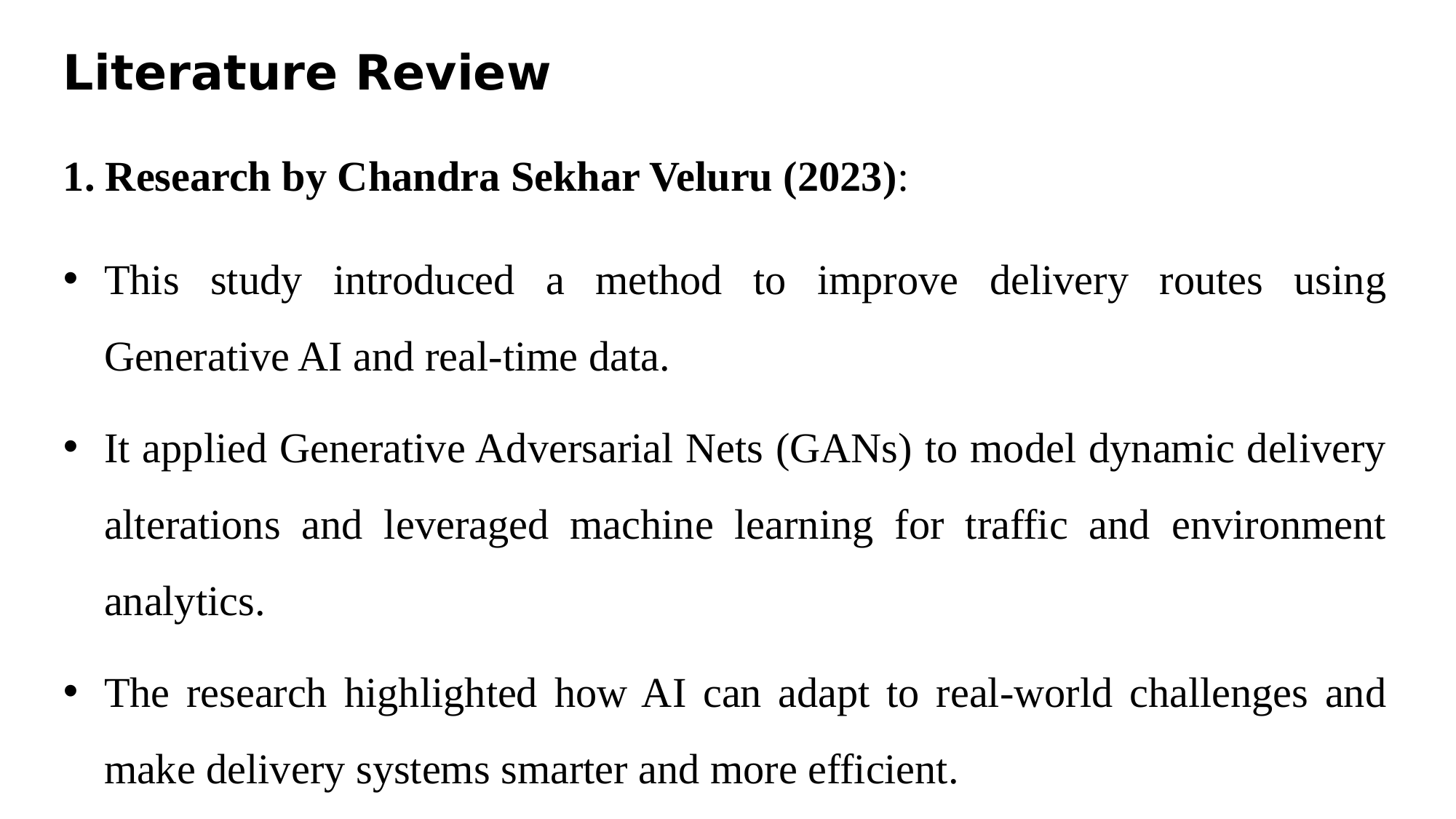

# Literature Review
1. Research by Chandra Sekhar Veluru (2023):
This study introduced a method to improve delivery routes using Generative AI and real-time data.
It applied Generative Adversarial Nets (GANs) to model dynamic delivery alterations and leveraged machine learning for traffic and environment analytics.
The research highlighted how AI can adapt to real-world challenges and make delivery systems smarter and more efficient.